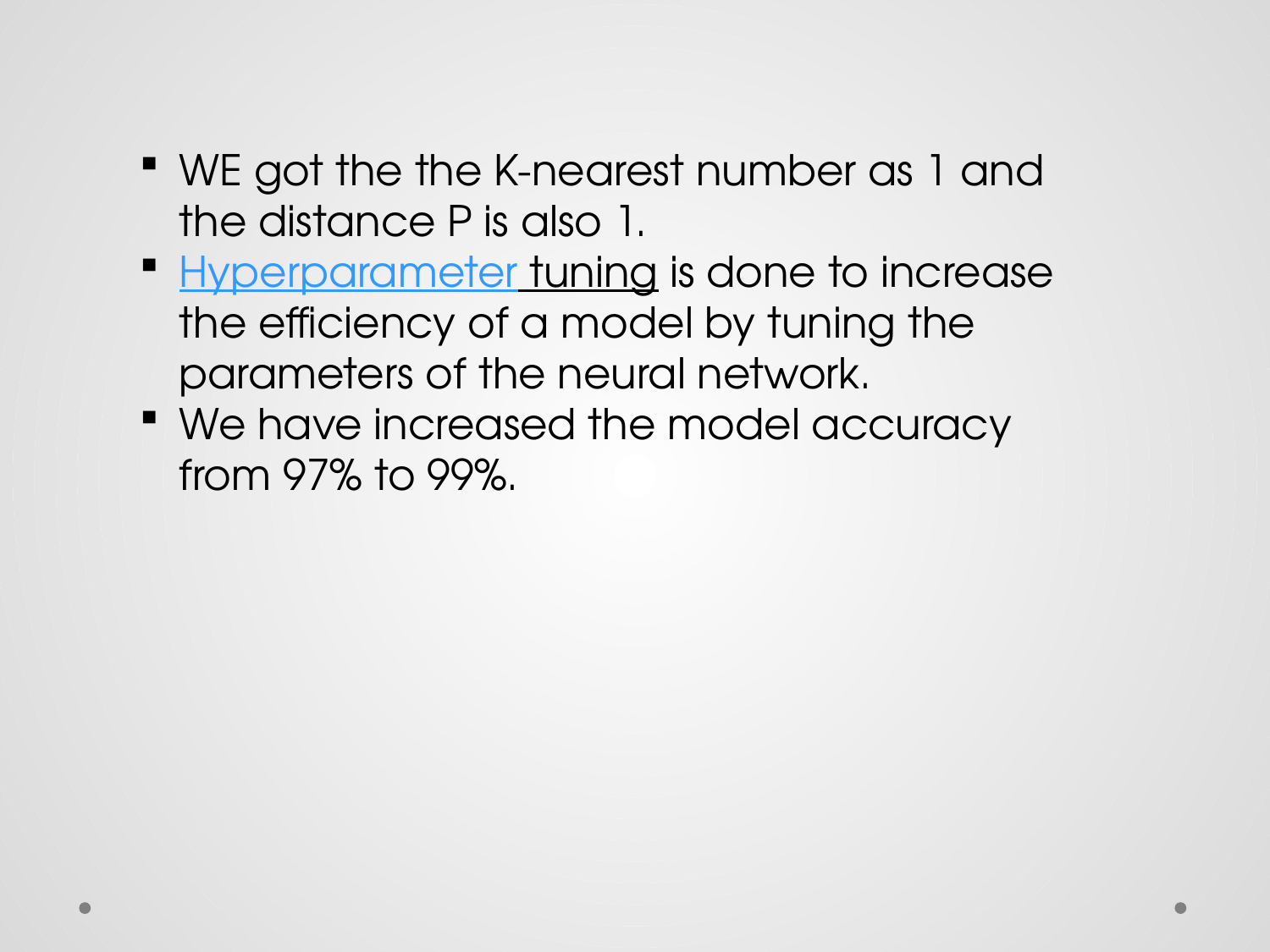

WE got the the K-nearest number as 1 and the distance P is also 1.
Hyperparameter tuning is done to increase the efficiency of a model by tuning the parameters of the neural network.
We have increased the model accuracy from 97% to 99%.